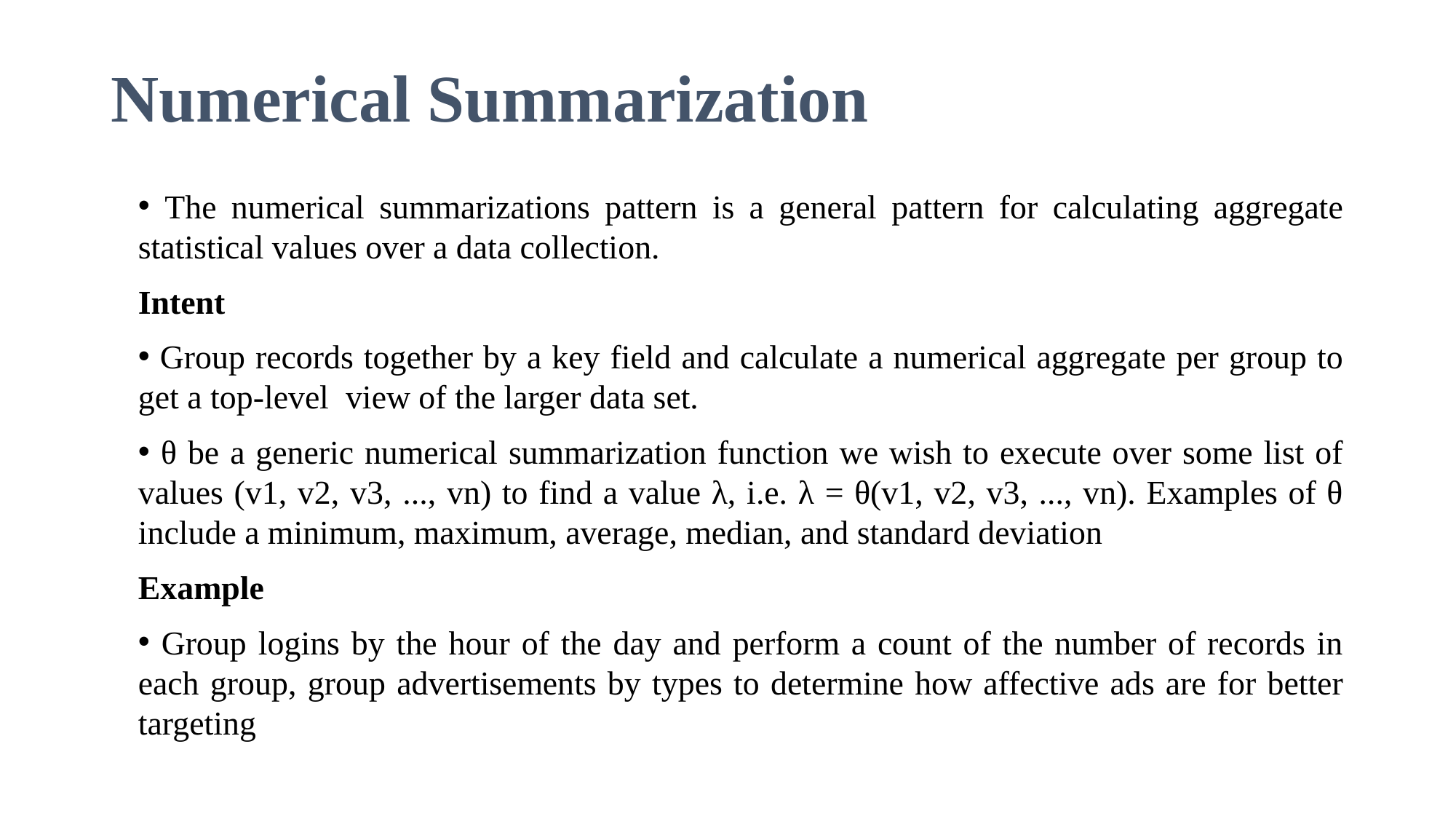

# Numerical Summarization
 The numerical summarizations pattern is a general pattern for calculating aggregate statistical values over a data collection.
Intent
 Group records together by a key field and calculate a numerical aggregate per group to get a top-level  view of the larger data set.
 θ be a generic numerical summarization function we wish to execute over some list of values (v1, v2, v3, ..., vn) to find a value λ, i.e. λ = θ(v1, v2, v3, ..., vn). Examples of θ include a minimum, maximum, average, median, and standard deviation
Example
 Group logins by the hour of the day and perform a count of the number of records in each group, group advertisements by types to determine how affective ads are for better targeting